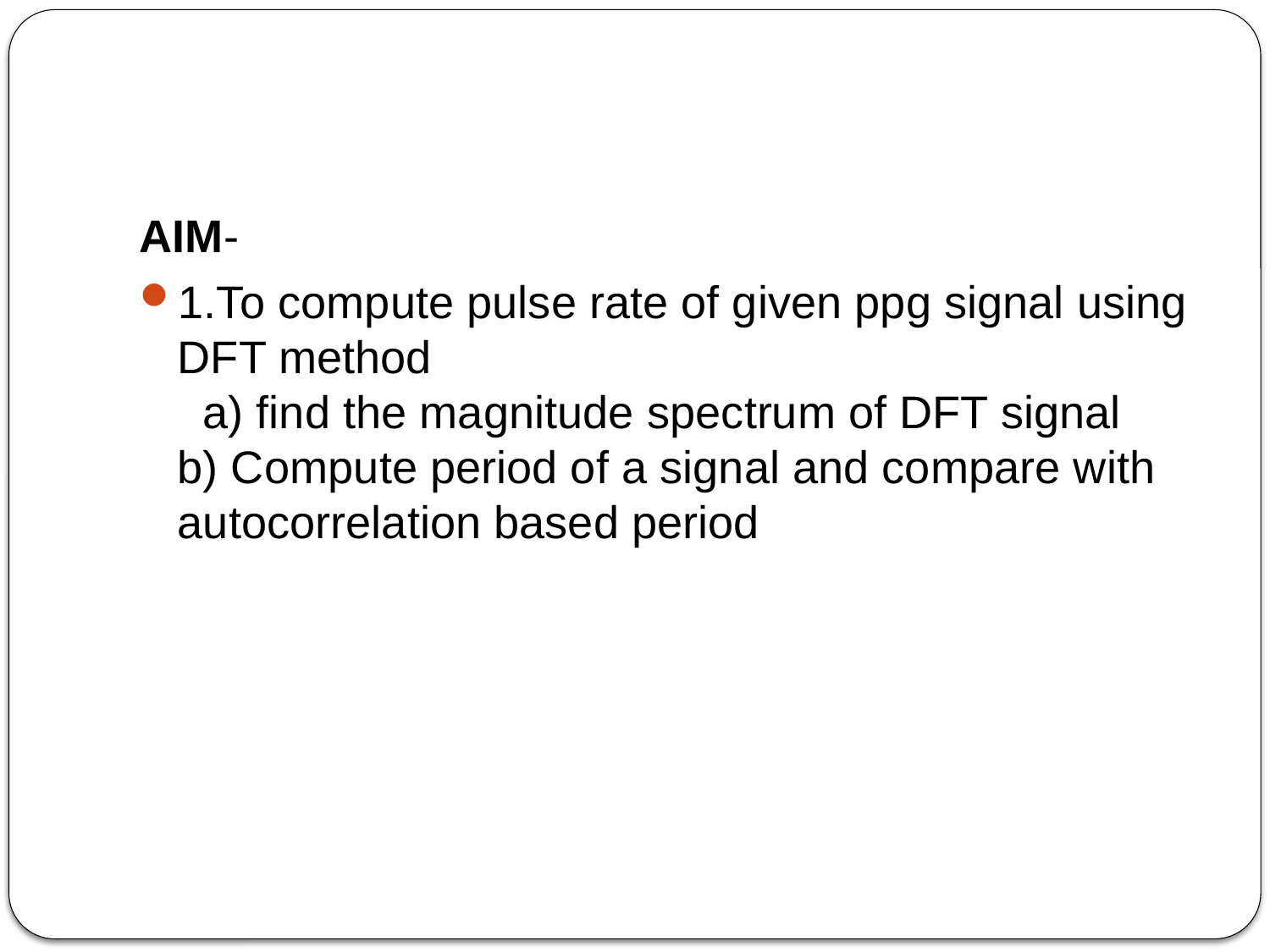

#
AIM-
1.To compute pulse rate of given ppg signal using DFT method 
  a) find the magnitude spectrum of DFT signal
b) Compute period of a signal and compare with autocorrelation based period